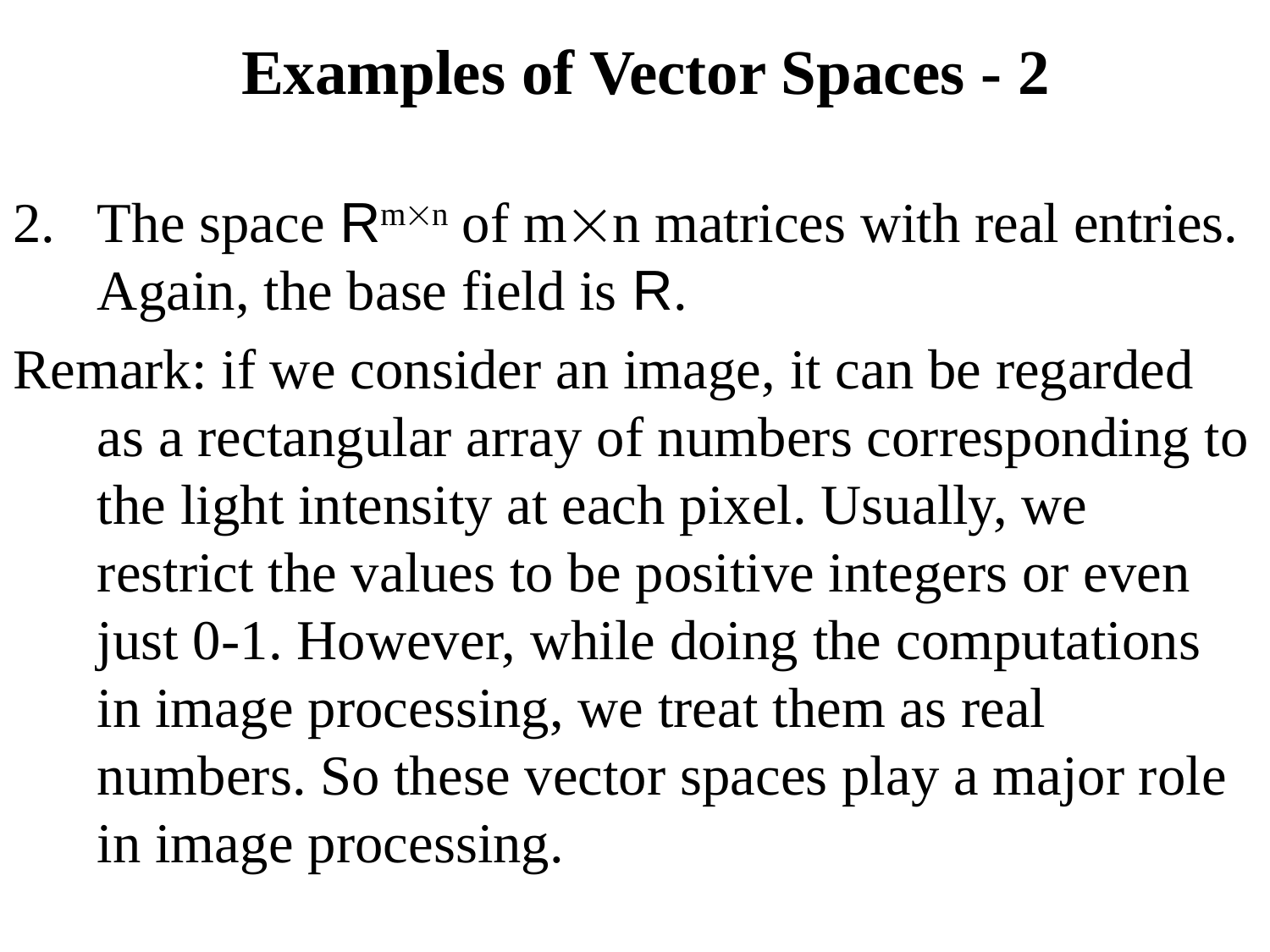

# Examples of Vector Spaces - 2
2.	The space Rm×n of m×n matrices with real entries. Again, the base field is R.
Remark: if we consider an image, it can be regarded as a rectangular array of numbers corresponding to the light intensity at each pixel. Usually, we restrict the values to be positive integers or even just 0-1. However, while doing the computations in image processing, we treat them as real numbers. So these vector spaces play a major role in image processing.